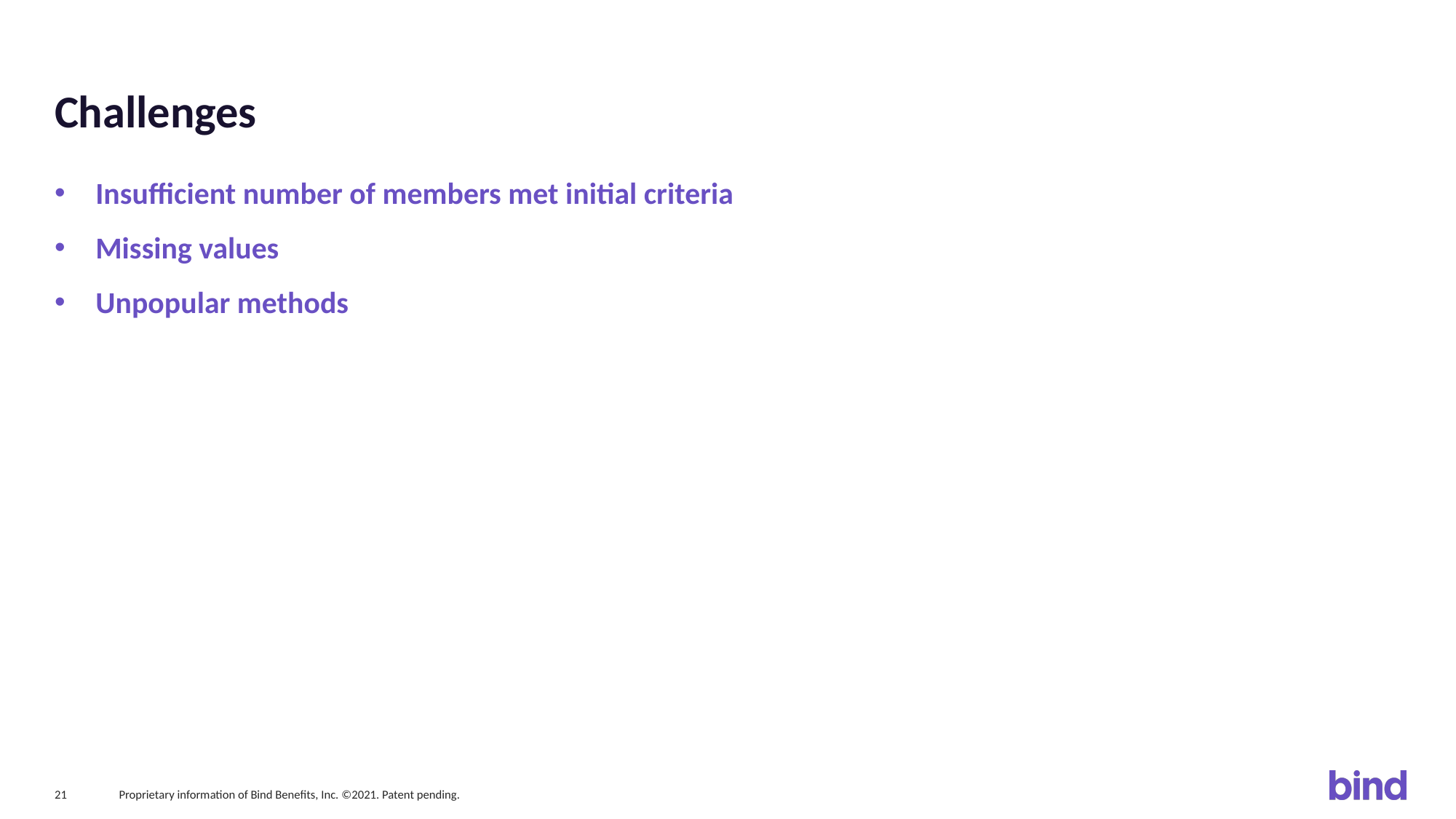

# Challenges
Insufficient number of members met initial criteria
Missing values
Unpopular methods

Proprietary information of Bind Benefits, Inc. ©2021. Patent pending.
21